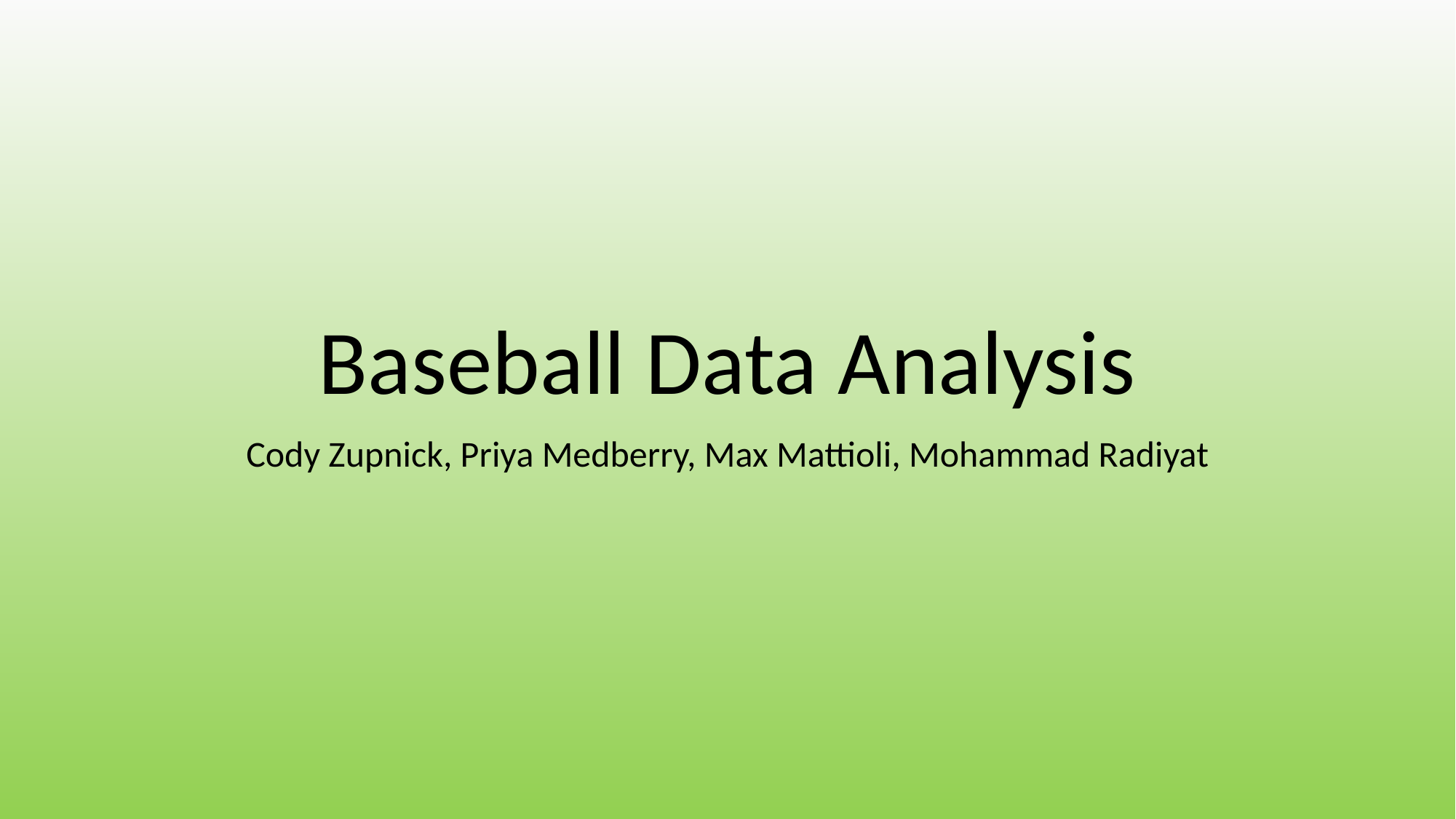

# Baseball Data Analysis
Cody Zupnick, Priya Medberry, Max Mattioli, Mohammad Radiyat